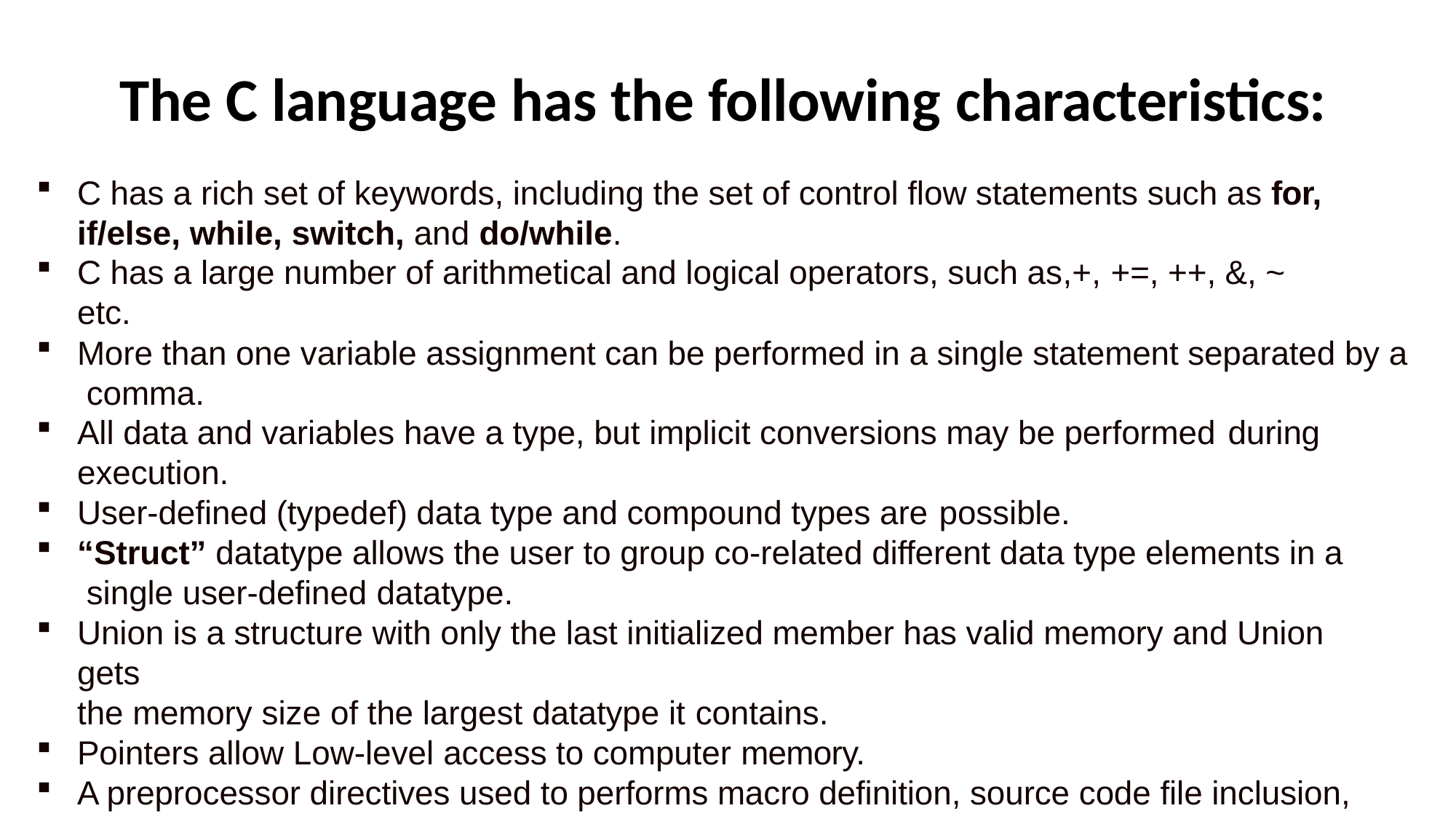

# The C language has the following characteristics:

C has a rich set of keywords, including the set of control flow statements such as for,  if/else, while, switch, and do/while.
C has a large number of arithmetical and logical operators, such as,+, +=, ++, &, ~ etc.
More than one variable assignment can be performed in a single statement separated by a  comma.
All data and variables have a type, but implicit conversions may be performed during
execution.
User-defined (typedef) data type and compound types are possible.
“Struct” datatype allows the user to group co-related different data type elements in a  single user-defined datatype.
Union is a structure with only the last initialized member has valid memory and Union gets
the memory size of the largest datatype it contains.
Pointers allow Low-level access to computer memory.
A preprocessor directives used to performs macro definition, source code file inclusion,  and conditional compilation.
13